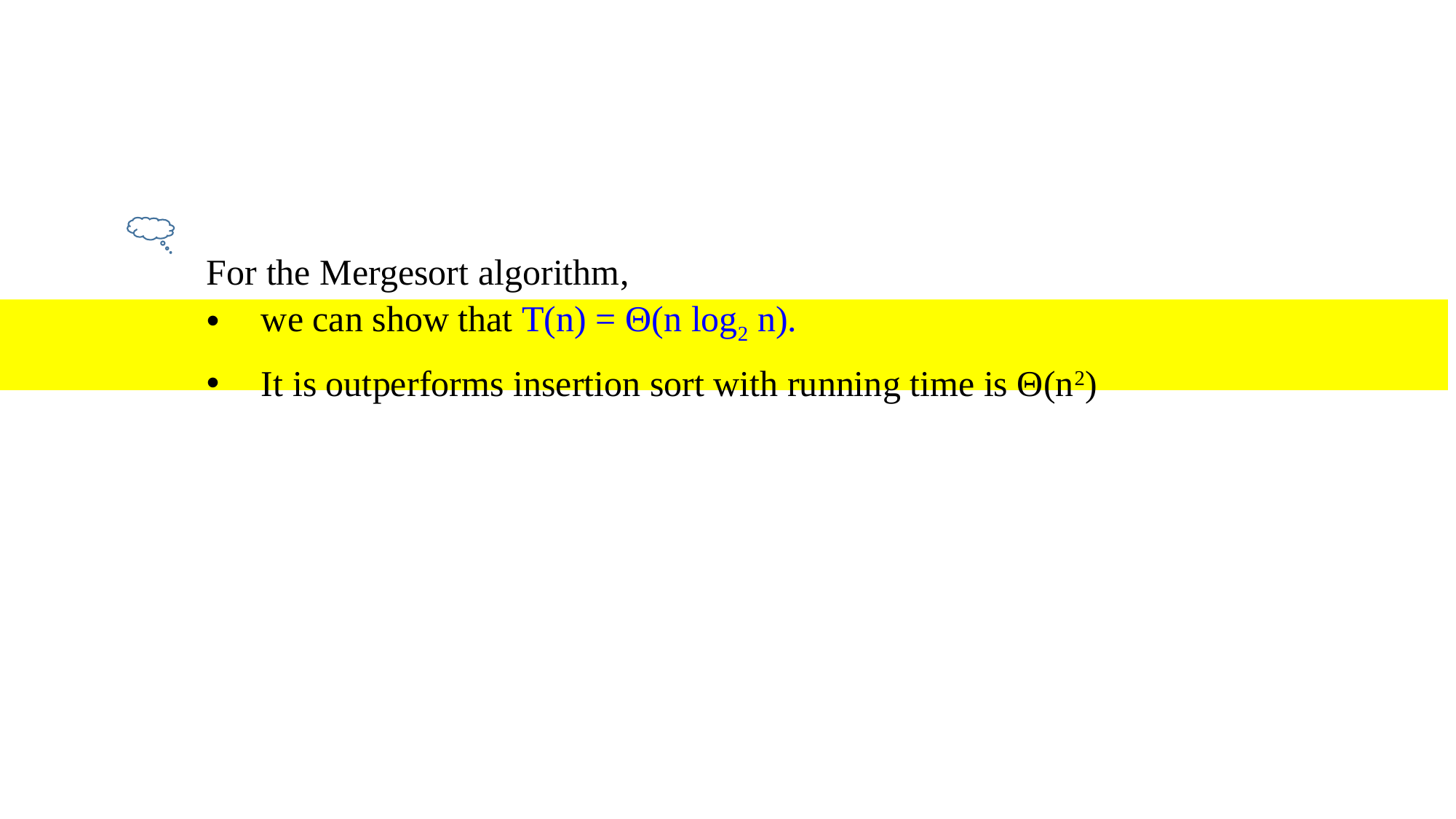

For the Mergesort algorithm,
we can show that T(n) = Θ(n log2 n).
It is outperforms insertion sort with running time is Θ(n2)